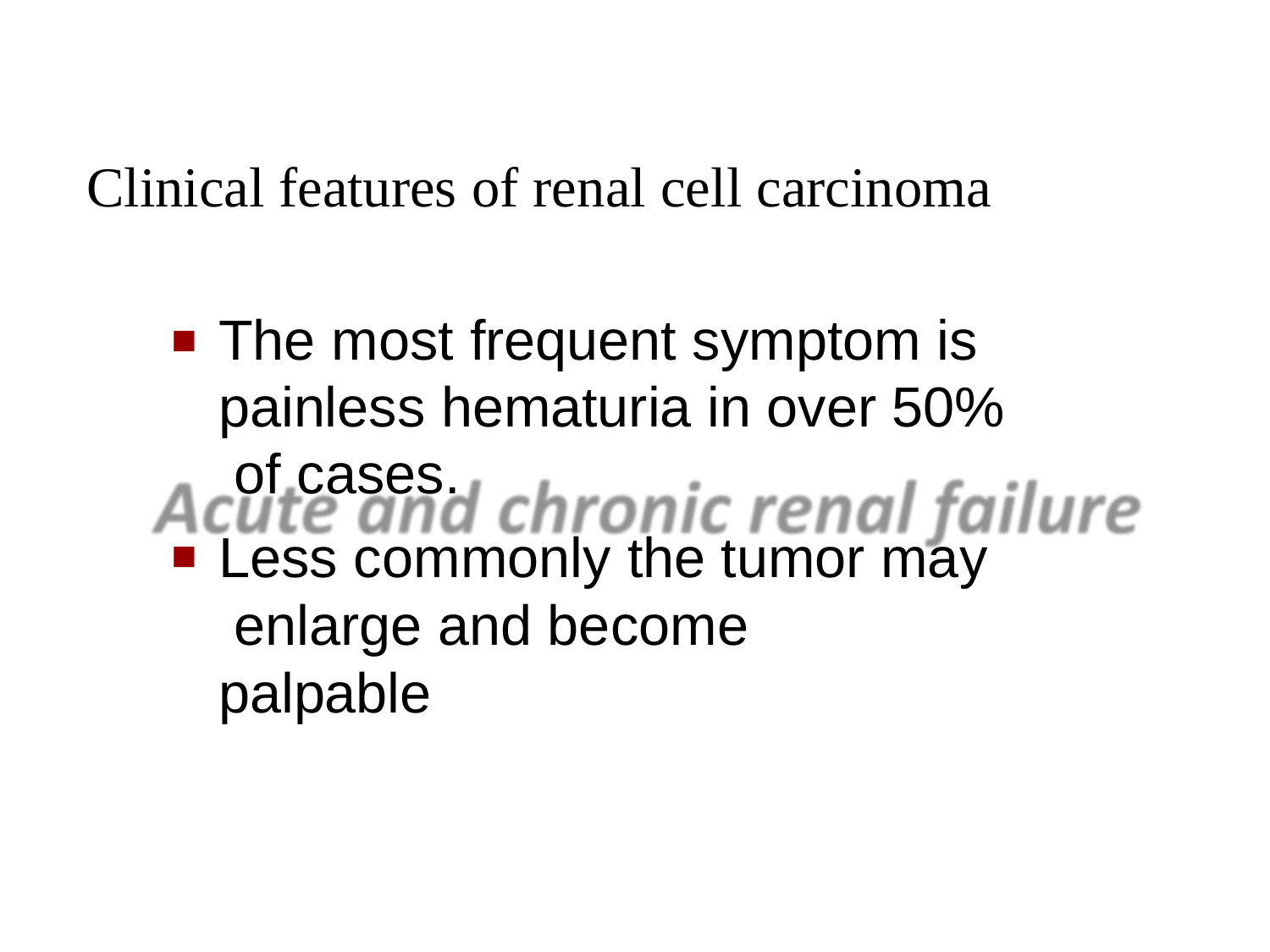

Clinical features of renal cell carcinoma

The most frequent symptom is  painless hematuria in over 50%  of cases.
Less commonly the tumor may  enlarge and become palpable.